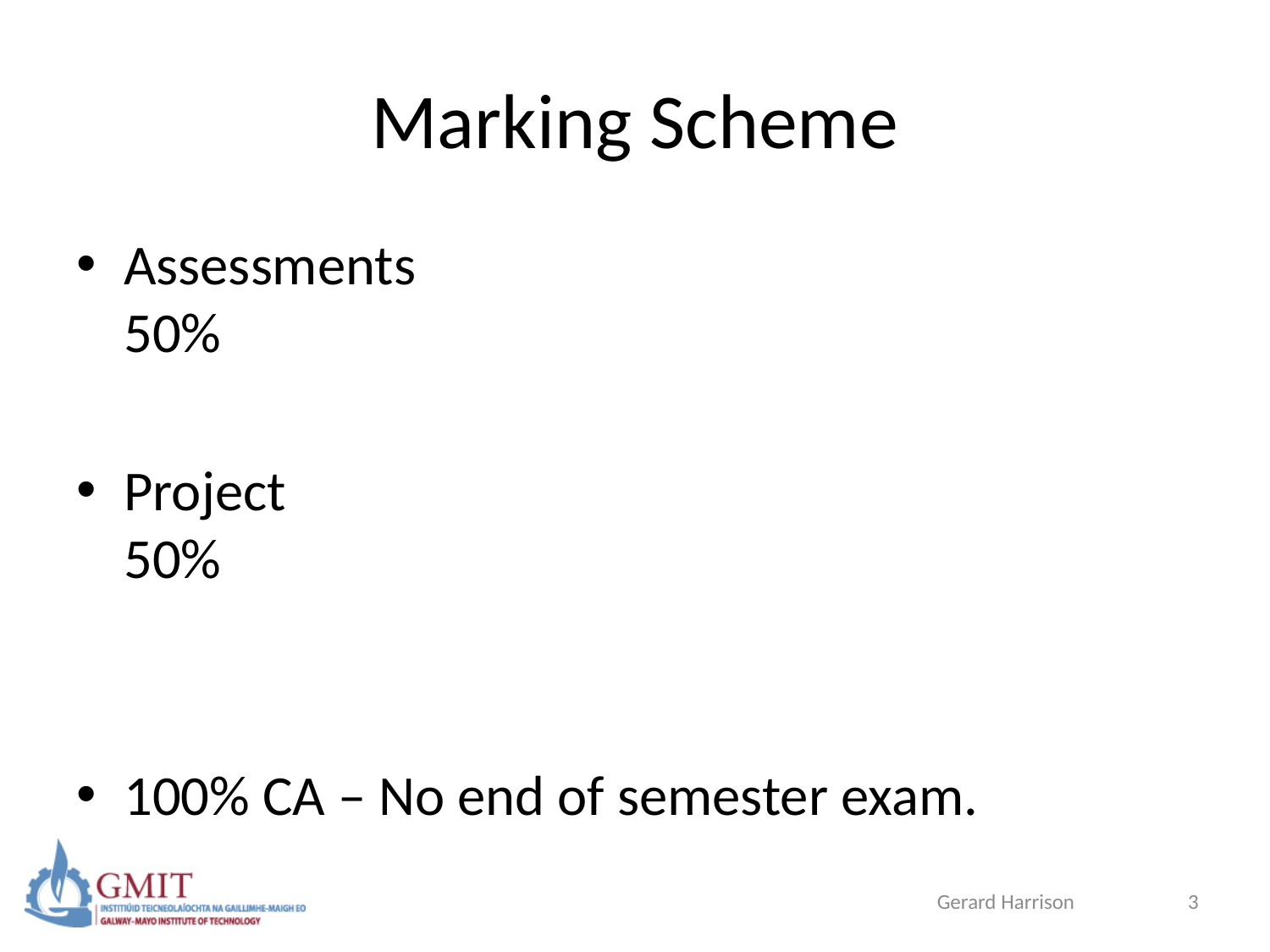

# Marking Scheme
Assessments 						50%

Project 							50%

100% CA – No end of semester exam.
Gerard Harrison
3